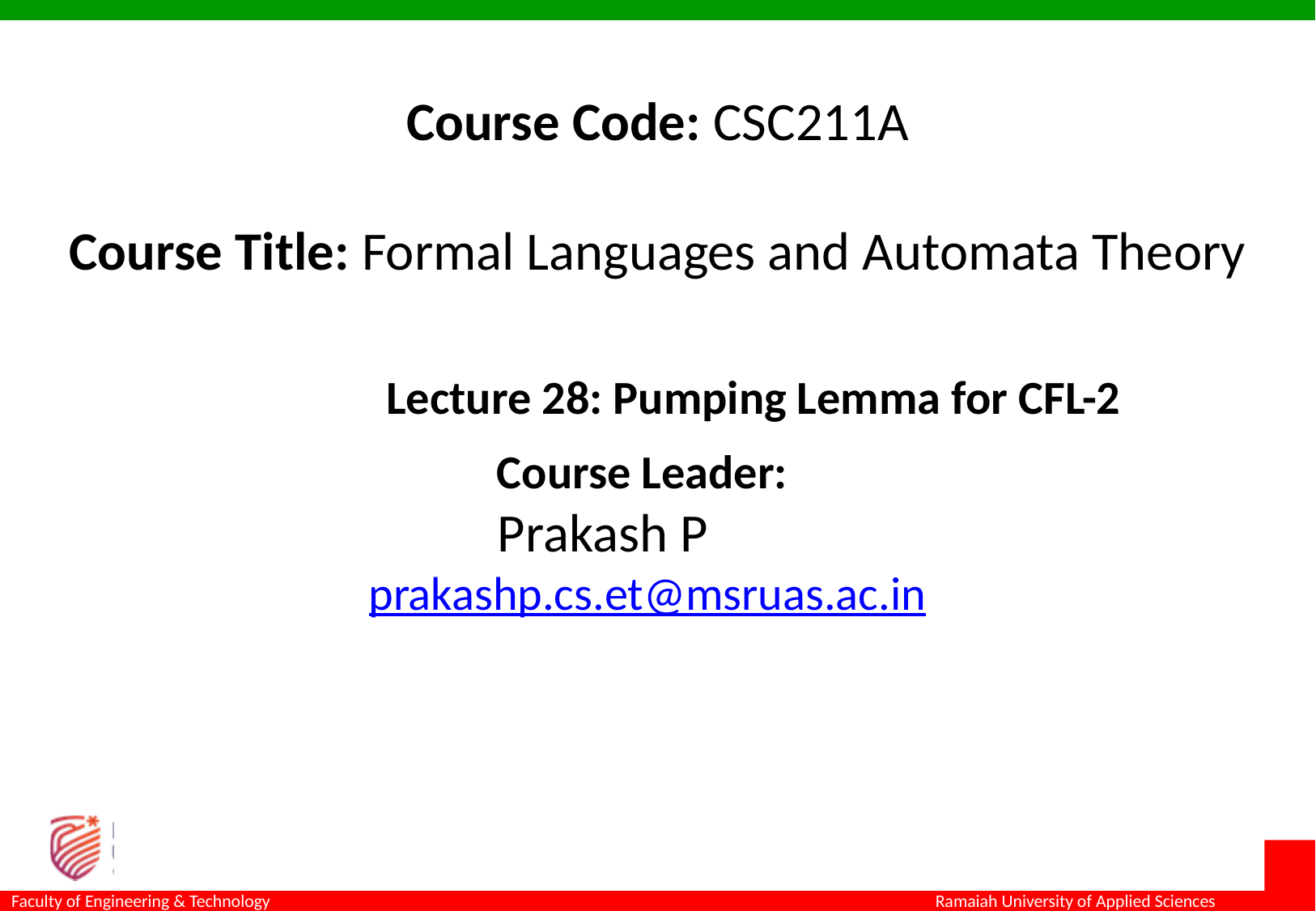

# Course Code: CSC211A Course Title: Formal Languages and Automata Theory
Lecture 28: Pumping Lemma for CFL-2
Course Leader:
				Prakash P
prakashp.cs.et@msruas.ac.in